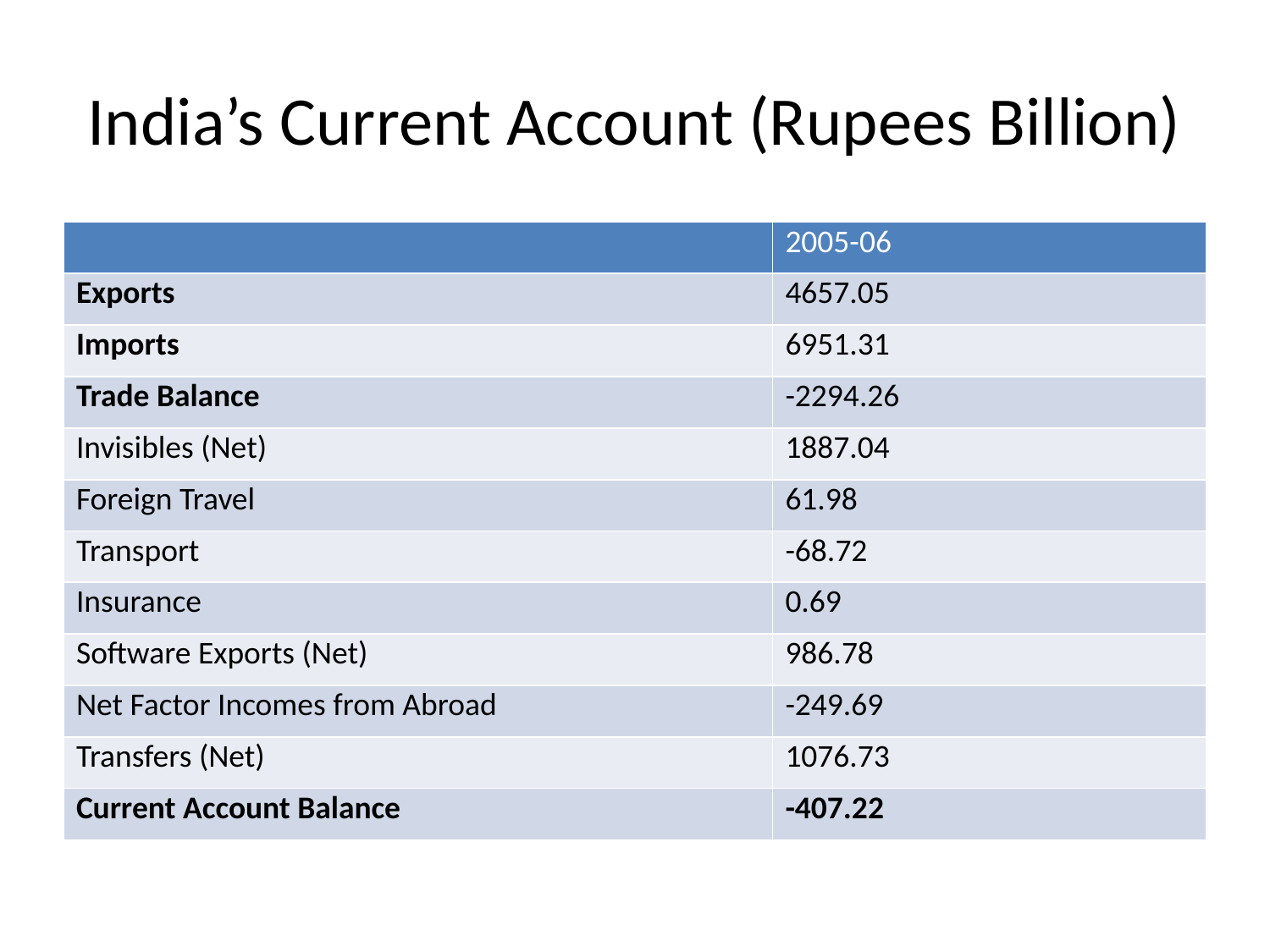

# India’s Current Account (Rupees Billion)
|  | 2005-06 |
| --- | --- |
| Exports | 4657.05 |
| Imports | 6951.31 |
| Trade Balance | -2294.26 |
| Invisibles (Net) | 1887.04 |
| Foreign Travel | 61.98 |
| Transport | -68.72 |
| Insurance | 0.69 |
| Software Exports (Net) | 986.78 |
| Net Factor Incomes from Abroad | -249.69 |
| Transfers (Net) | 1076.73 |
| Current Account Balance | -407.22 |